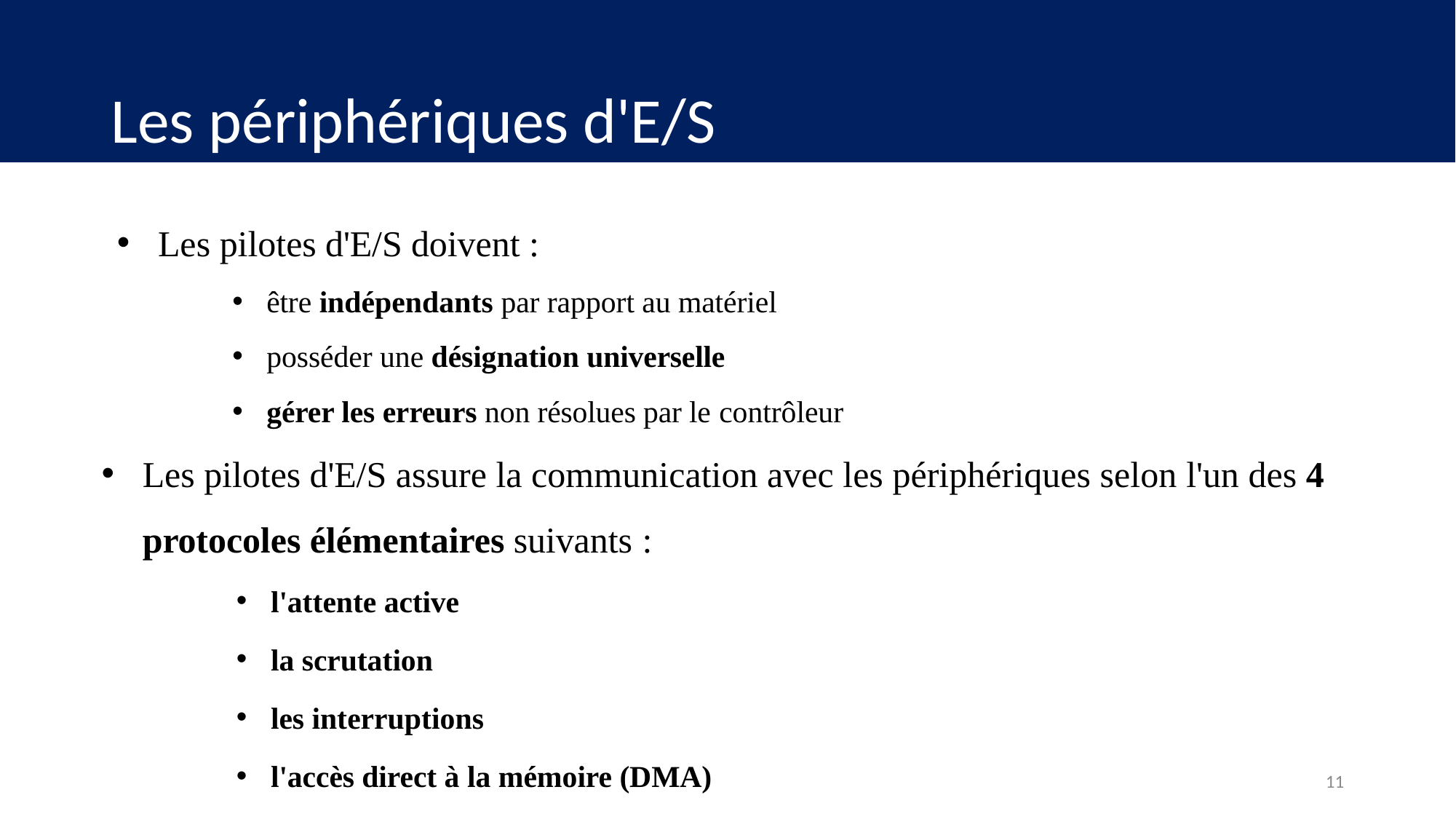

# Les périphériques d'E/S
Les pilotes d'E/S doivent :
être indépendants par rapport au matériel
posséder une désignation universelle
gérer les erreurs non résolues par le contrôleur
Les pilotes d'E/S assure la communication avec les périphériques selon l'un des 4 protocoles élémentaires suivants :
l'attente active
la scrutation
les interruptions
l'accès direct à la mémoire (DMA)
11